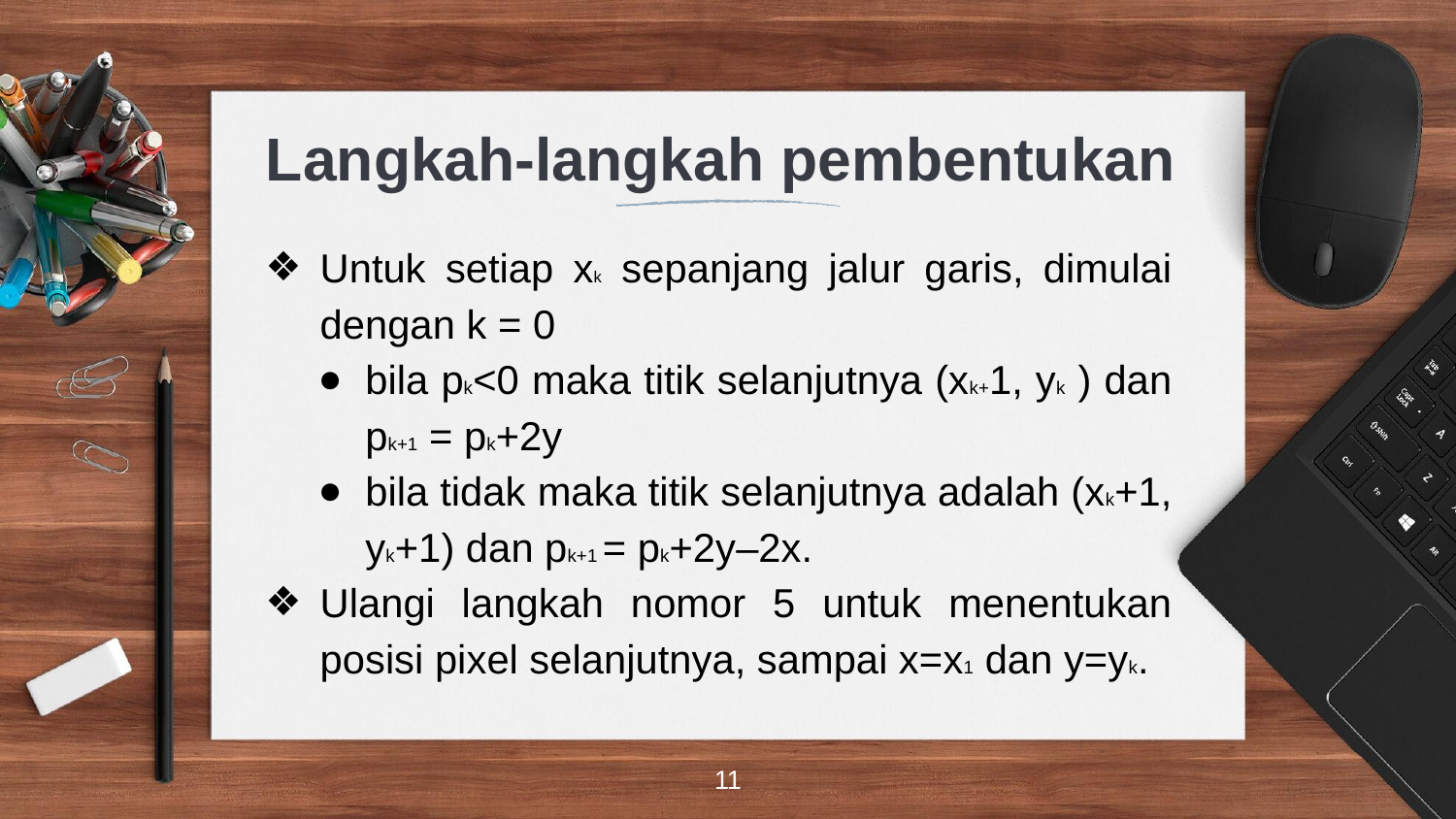

# Langkah-langkah pembentukan
Untuk setiap xk sepanjang jalur garis, dimulai dengan k = 0
bila pk<0 maka titik selanjutnya (xk+1, yk ) dan pk+1 = pk+2y
bila tidak maka titik selanjutnya adalah (xk+1, yk+1) dan pk+1 = pk+2y–2x.
Ulangi langkah nomor 5 untuk menentukan posisi pixel selanjutnya, sampai x=x1 dan y=yk.
11